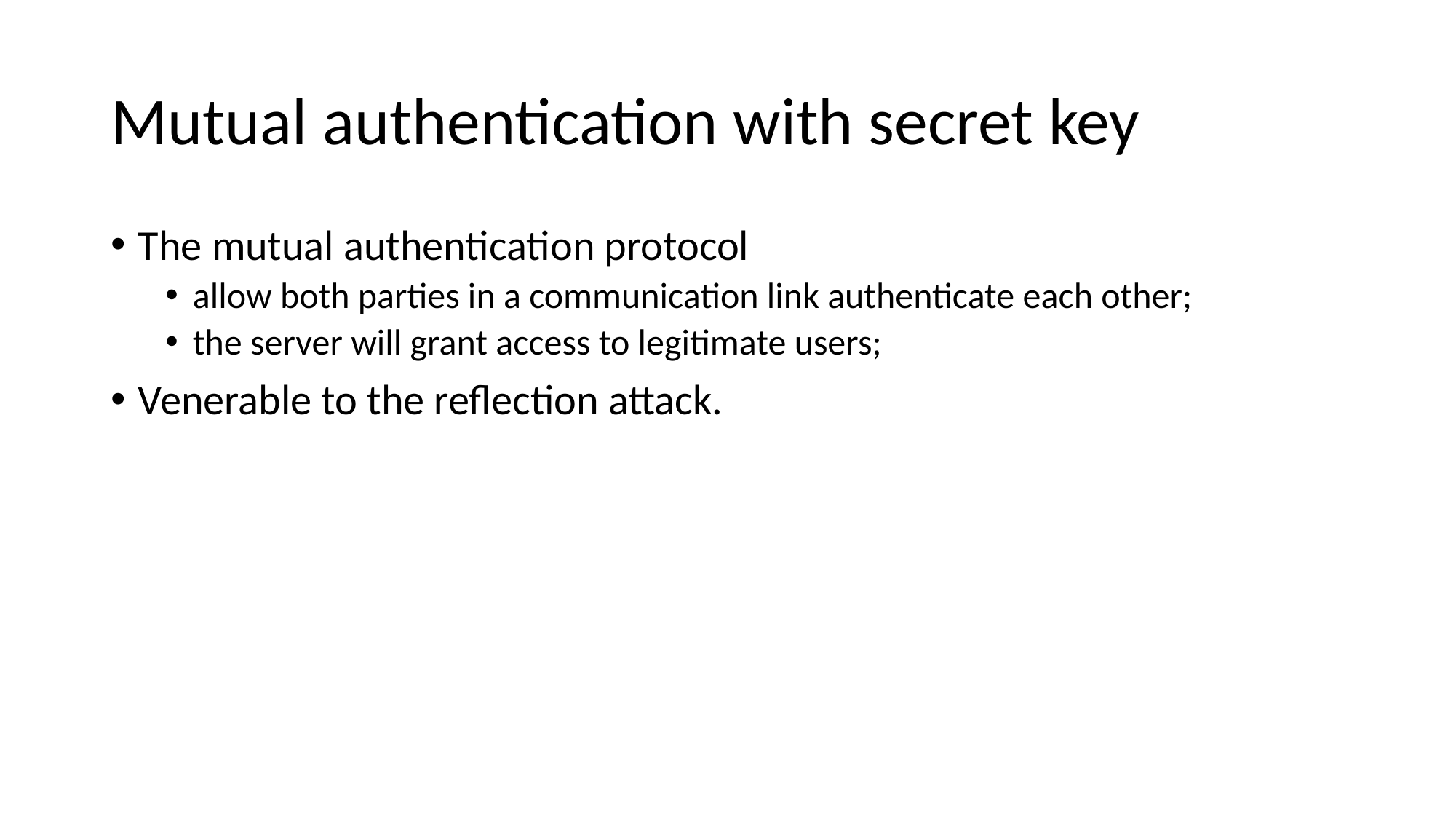

# Mutual authentication with secret key
The mutual authentication protocol
allow both parties in a communication link authenticate each other;
the server will grant access to legitimate users;
Venerable to the reflection attack.